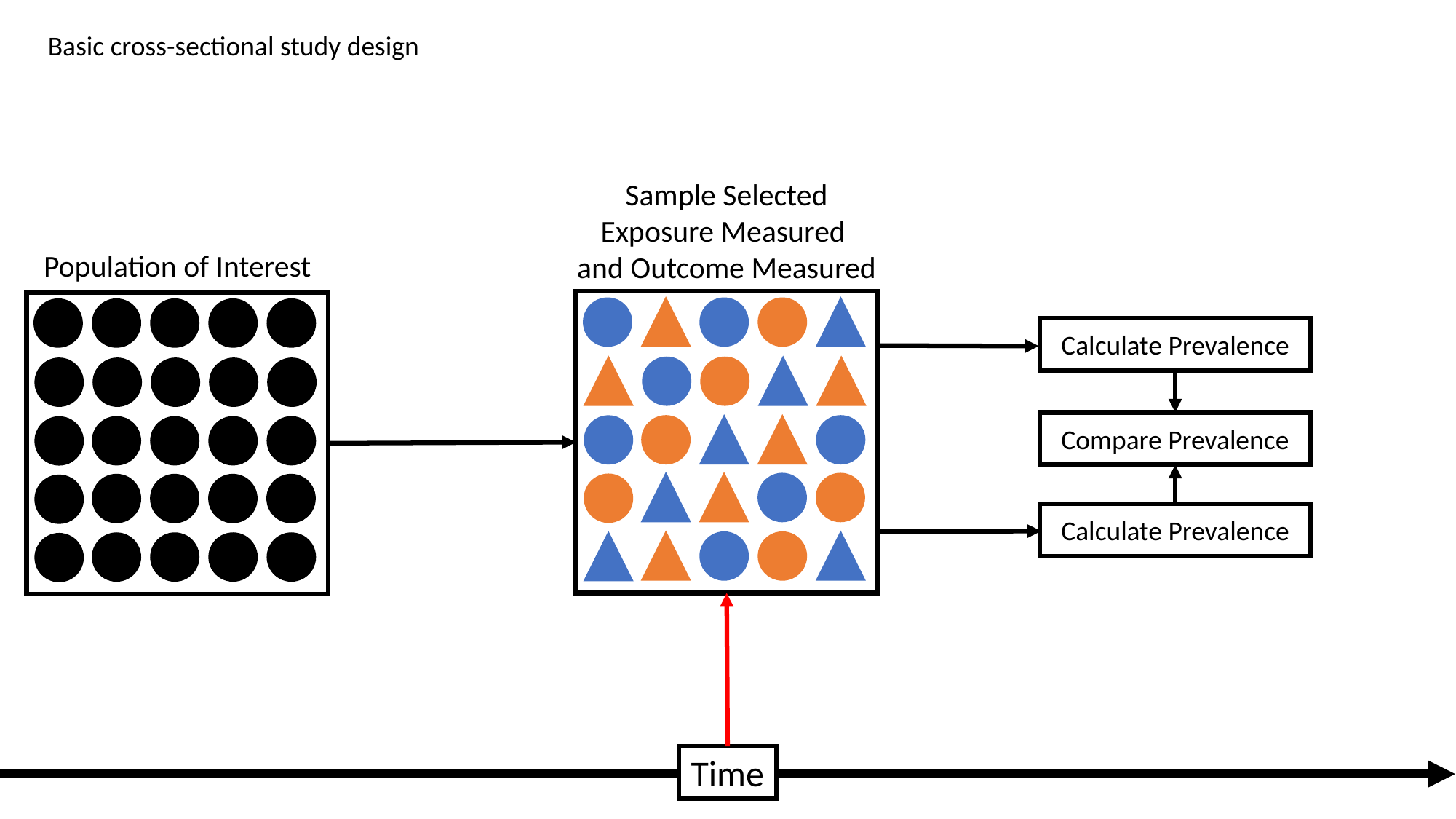

Basic cross-sectional study design
Sample Selected
Exposure Measured
and Outcome Measured

Population of Interest

Calculate Prevalence
Compare Prevalence
Calculate Prevalence
Time